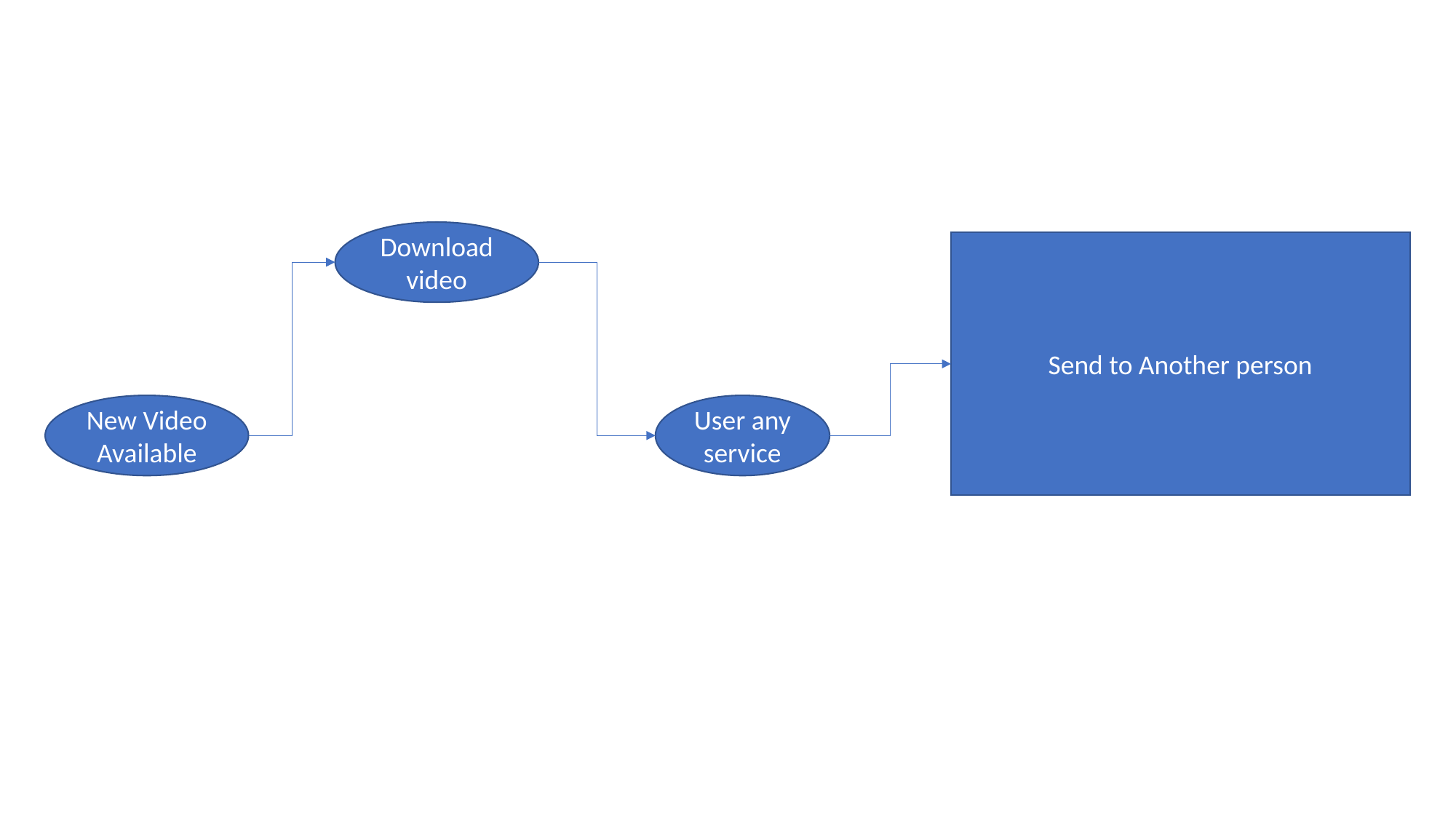

Download video
Send to Another person
New Video Available
User any service